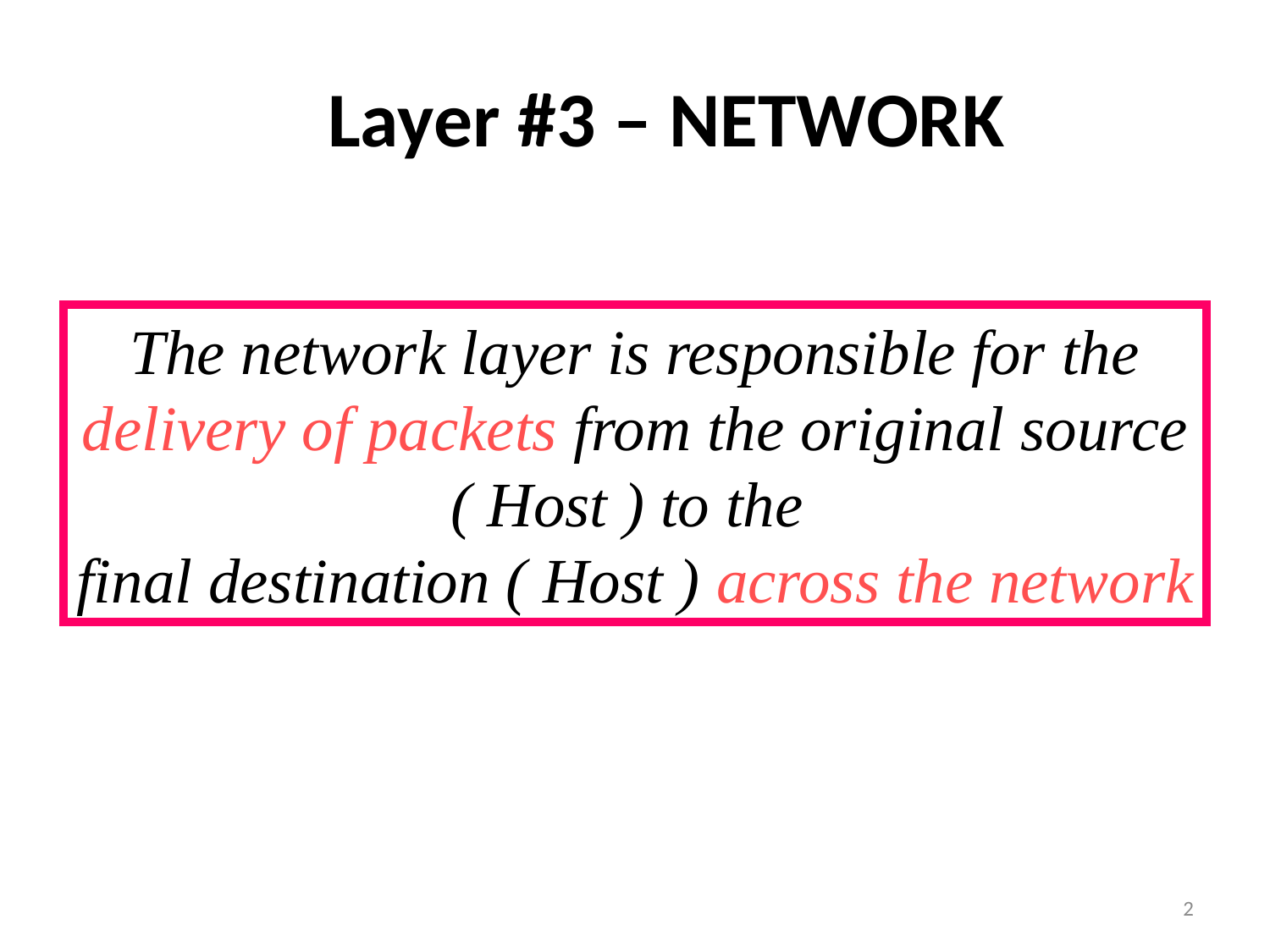

Layer #3 – NETWORK
The network layer is responsible for the delivery of packets from the original source ( Host ) to the
final destination ( Host ) across the network
2